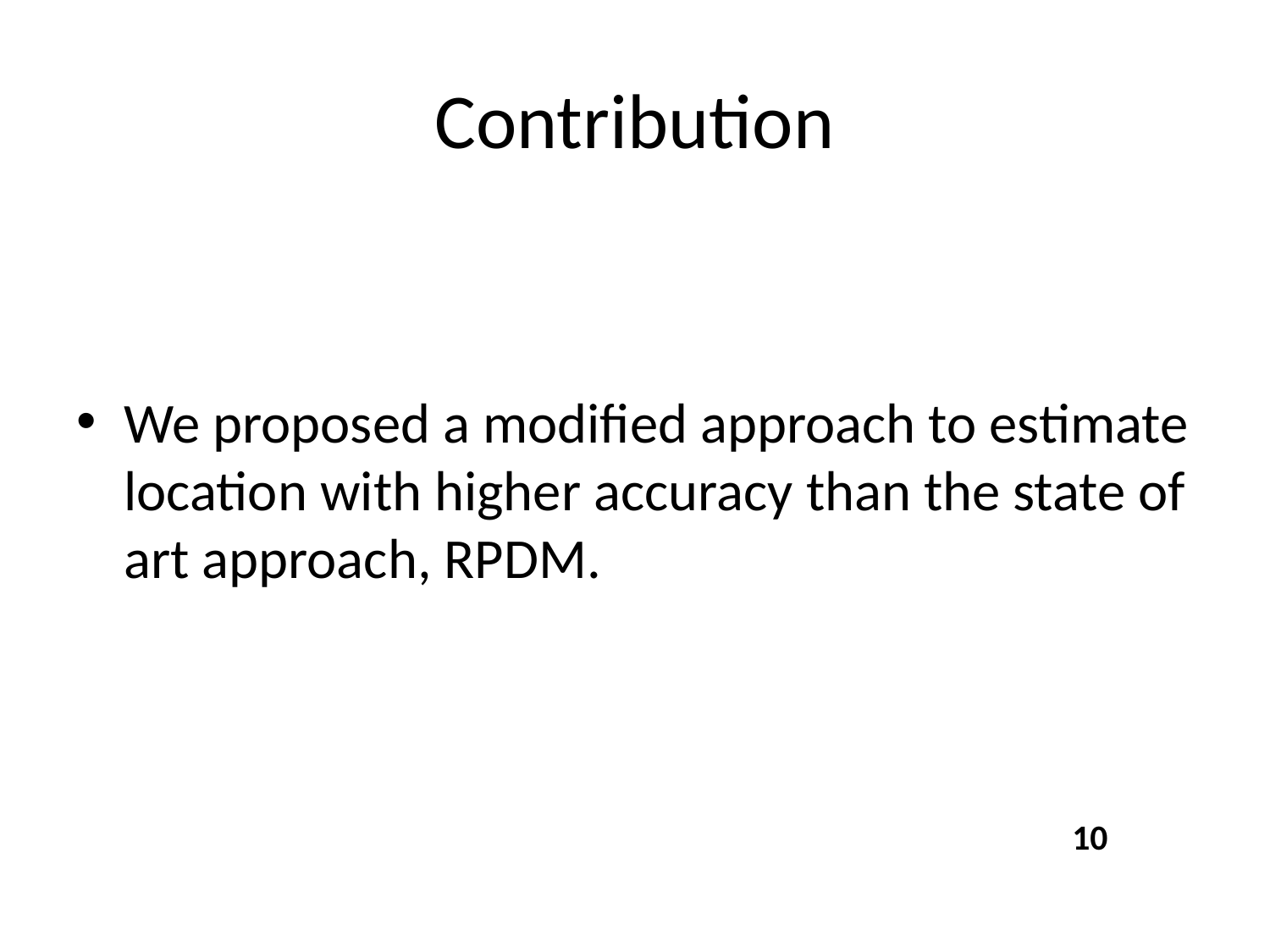

# Contribution

We proposed a modified approach to estimate location with higher accuracy than the state of art approach, RPDM.
10